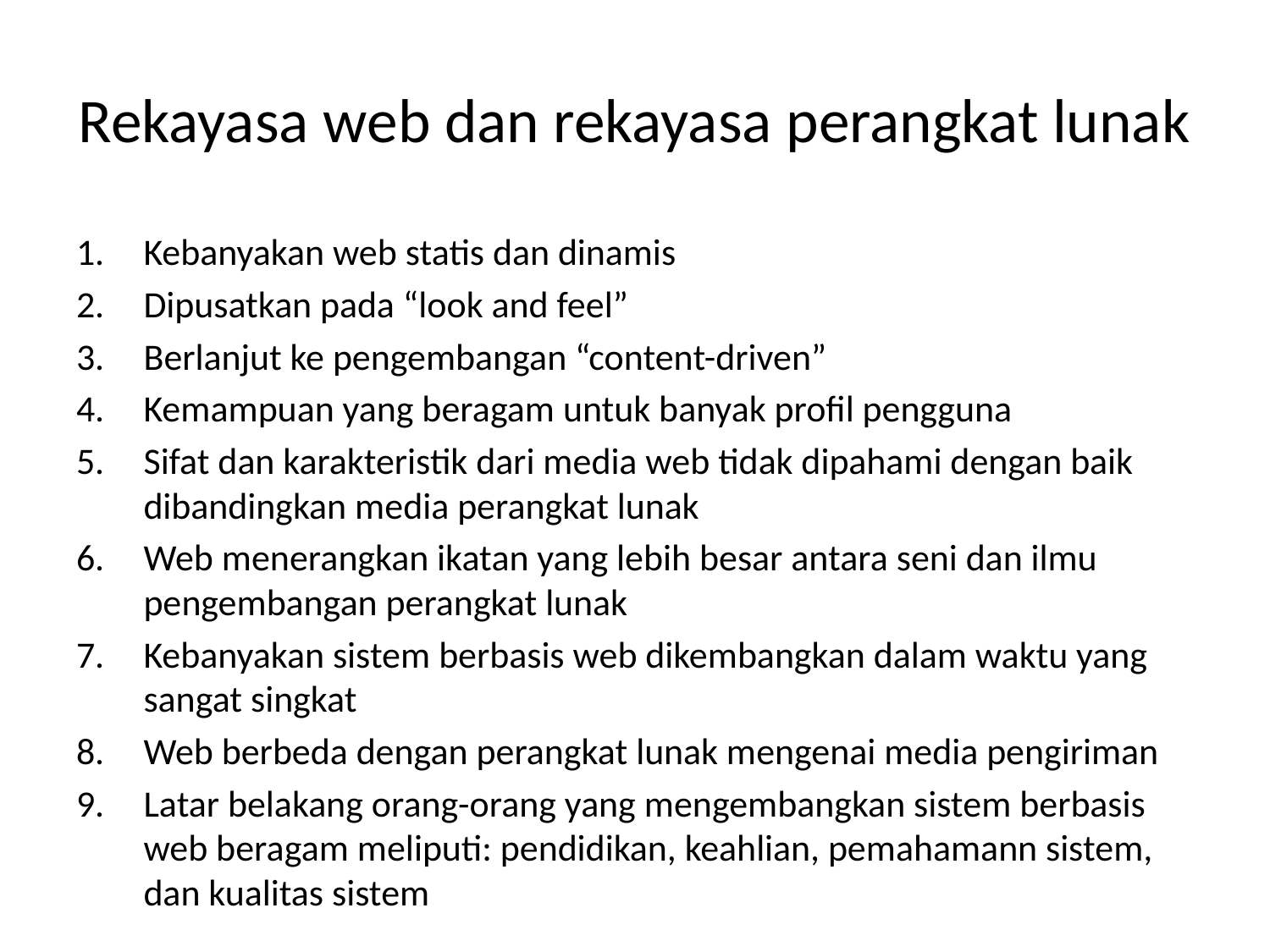

# Rekayasa web dan rekayasa perangkat lunak
Kebanyakan web statis dan dinamis
Dipusatkan pada “look and feel”
Berlanjut ke pengembangan “content-driven”
Kemampuan yang beragam untuk banyak profil pengguna
Sifat dan karakteristik dari media web tidak dipahami dengan baik dibandingkan media perangkat lunak
Web menerangkan ikatan yang lebih besar antara seni dan ilmu pengembangan perangkat lunak
Kebanyakan sistem berbasis web dikembangkan dalam waktu yang sangat singkat
Web berbeda dengan perangkat lunak mengenai media pengiriman
Latar belakang orang-orang yang mengembangkan sistem berbasis web beragam meliputi: pendidikan, keahlian, pemahamann sistem, dan kualitas sistem